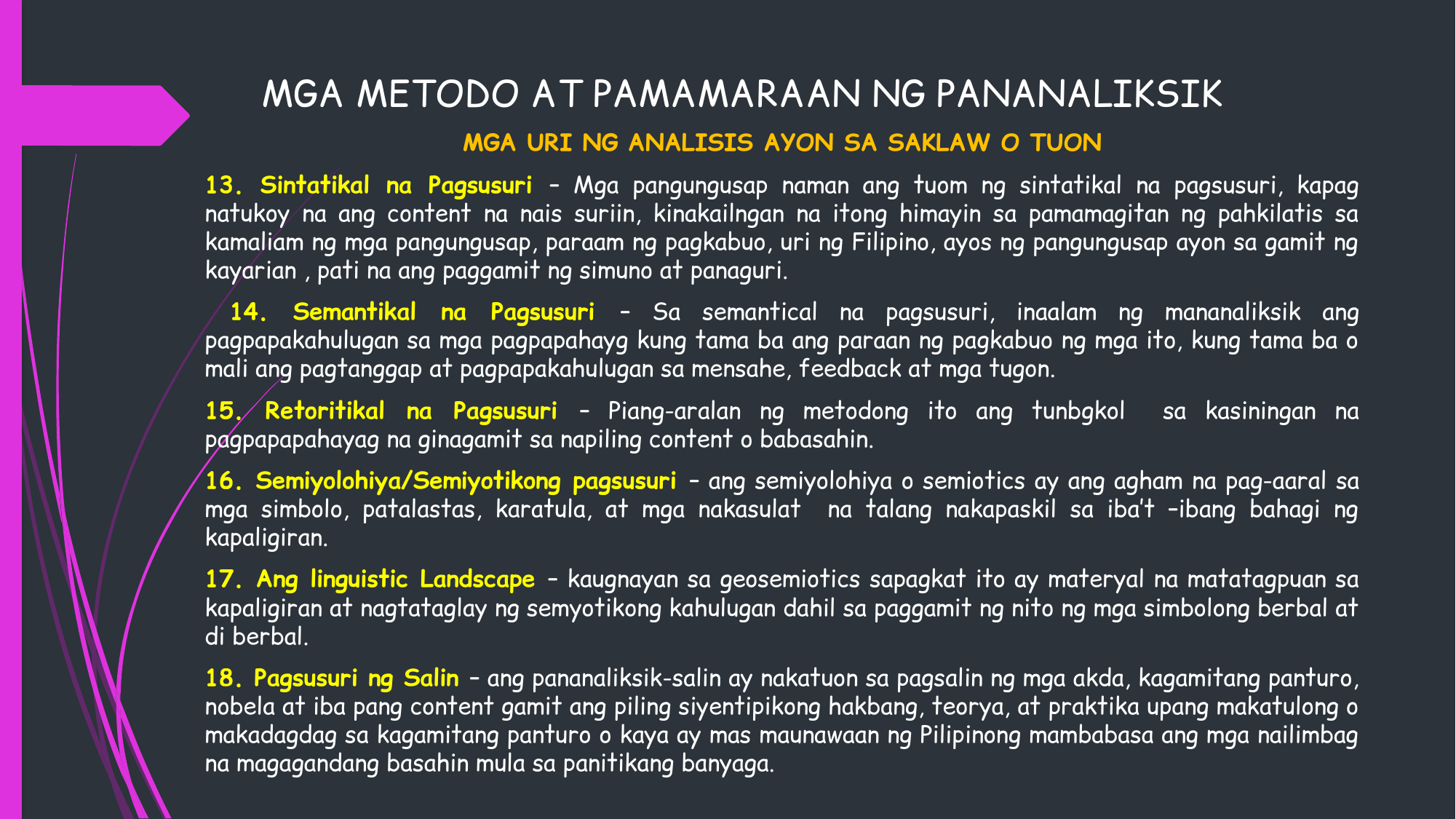

# MGA METODO AT PAMAMARAAN NG PANANALIKSIK
MGA URI NG ANALISIS AYON SA SAKLAW O TUON
13. Sintatikal na Pagsusuri – Mga pangungusap naman ang tuom ng sintatikal na pagsusuri, kapag natukoy na ang content na nais suriin, kinakailngan na itong himayin sa pamamagitan ng pahkilatis sa kamaliam ng mga pangungusap, paraam ng pagkabuo, uri ng Filipino, ayos ng pangungusap ayon sa gamit ng kayarian , pati na ang paggamit ng simuno at panaguri.
 14. Semantikal na Pagsusuri – Sa semantical na pagsusuri, inaalam ng mananaliksik ang pagpapakahulugan sa mga pagpapahayg kung tama ba ang paraan ng pagkabuo ng mga ito, kung tama ba o mali ang pagtanggap at pagpapakahulugan sa mensahe, feedback at mga tugon.
15. Retoritikal na Pagsusuri – Piang-aralan ng metodong ito ang tunbgkol  sa kasiningan na pagpapapahayag na ginagamit sa napiling content o babasahin.
16. Semiyolohiya/Semiyotikong pagsusuri – ang semiyolohiya o semiotics ay ang agham na pag-aaral sa mga simbolo, patalastas, karatula, at mga nakasulat  na talang nakapaskil sa iba’t –ibang bahagi ng kapaligiran.
17. Ang linguistic Landscape – kaugnayan sa geosemiotics sapagkat ito ay materyal na matatagpuan sa kapaligiran at nagtataglay ng semyotikong kahulugan dahil sa paggamit ng nito ng mga simbolong berbal at di berbal.
18. Pagsusuri ng Salin – ang pananaliksik-salin ay nakatuon sa pagsalin ng mga akda, kagamitang panturo, nobela at iba pang content gamit ang piling siyentipikong hakbang, teorya, at praktika upang makatulong o makadagdag sa kagamitang panturo o kaya ay mas maunawaan ng Pilipinong mambabasa ang mga nailimbag na magagandang basahin mula sa panitikang banyaga.